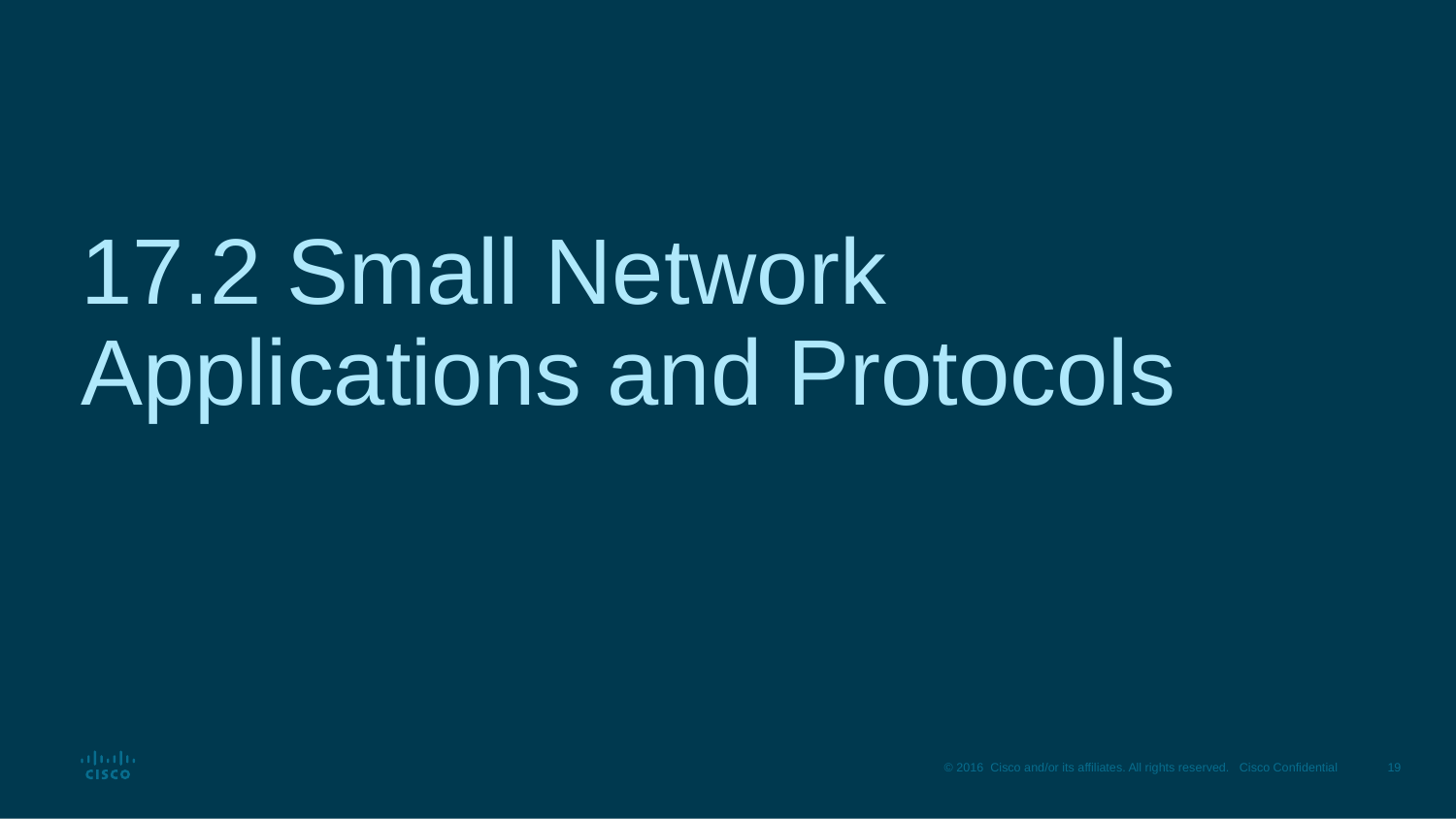

# 17.2 Small Network Applications and Protocols